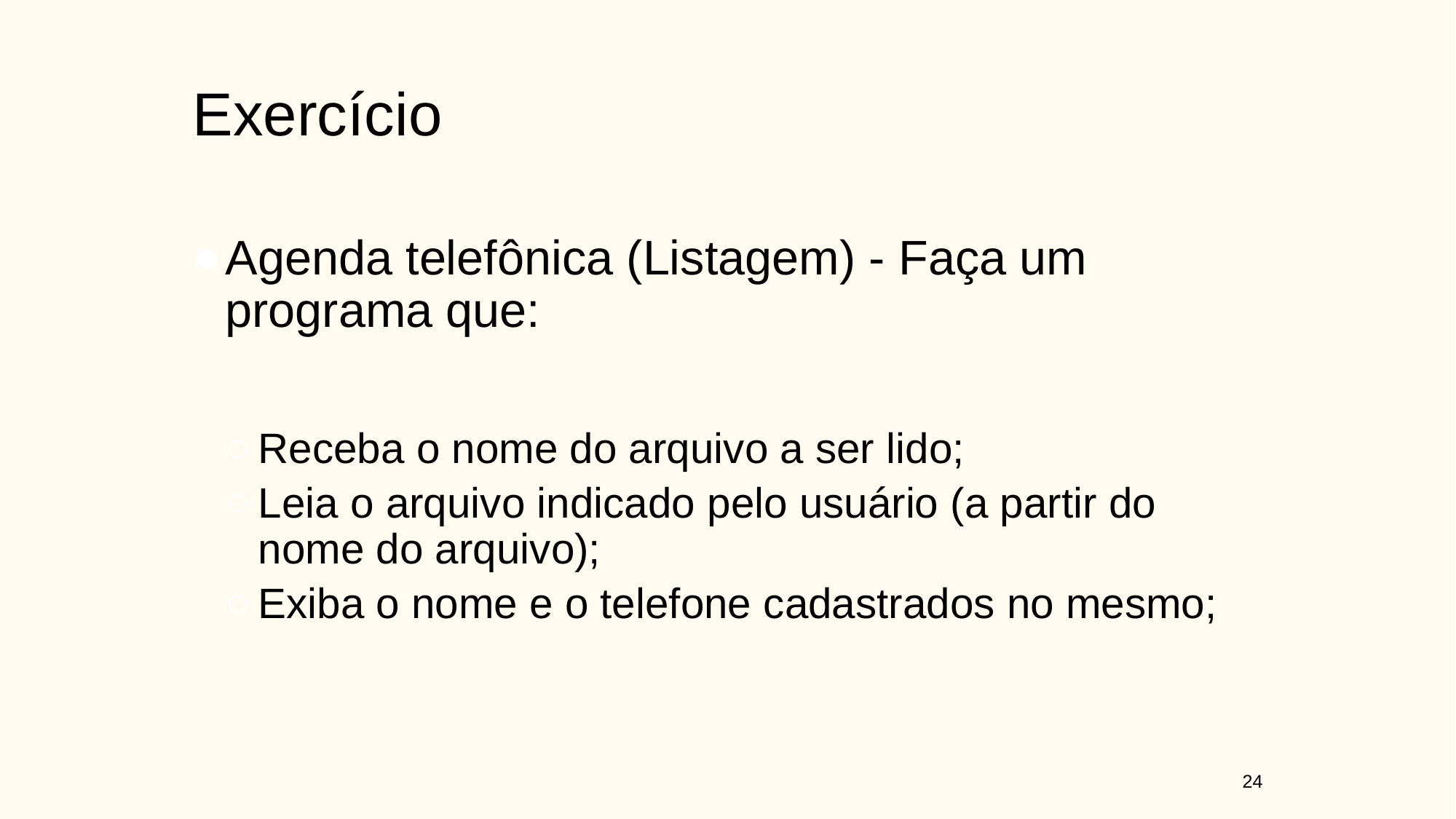

# Exercício
Agenda telefônica (Listagem) - Faça um programa que:

Receba o nome do arquivo a ser lido;
Leia o arquivo indicado pelo usuário (a partir do nome do arquivo);
Exiba o nome e o telefone cadastrados no mesmo;
24